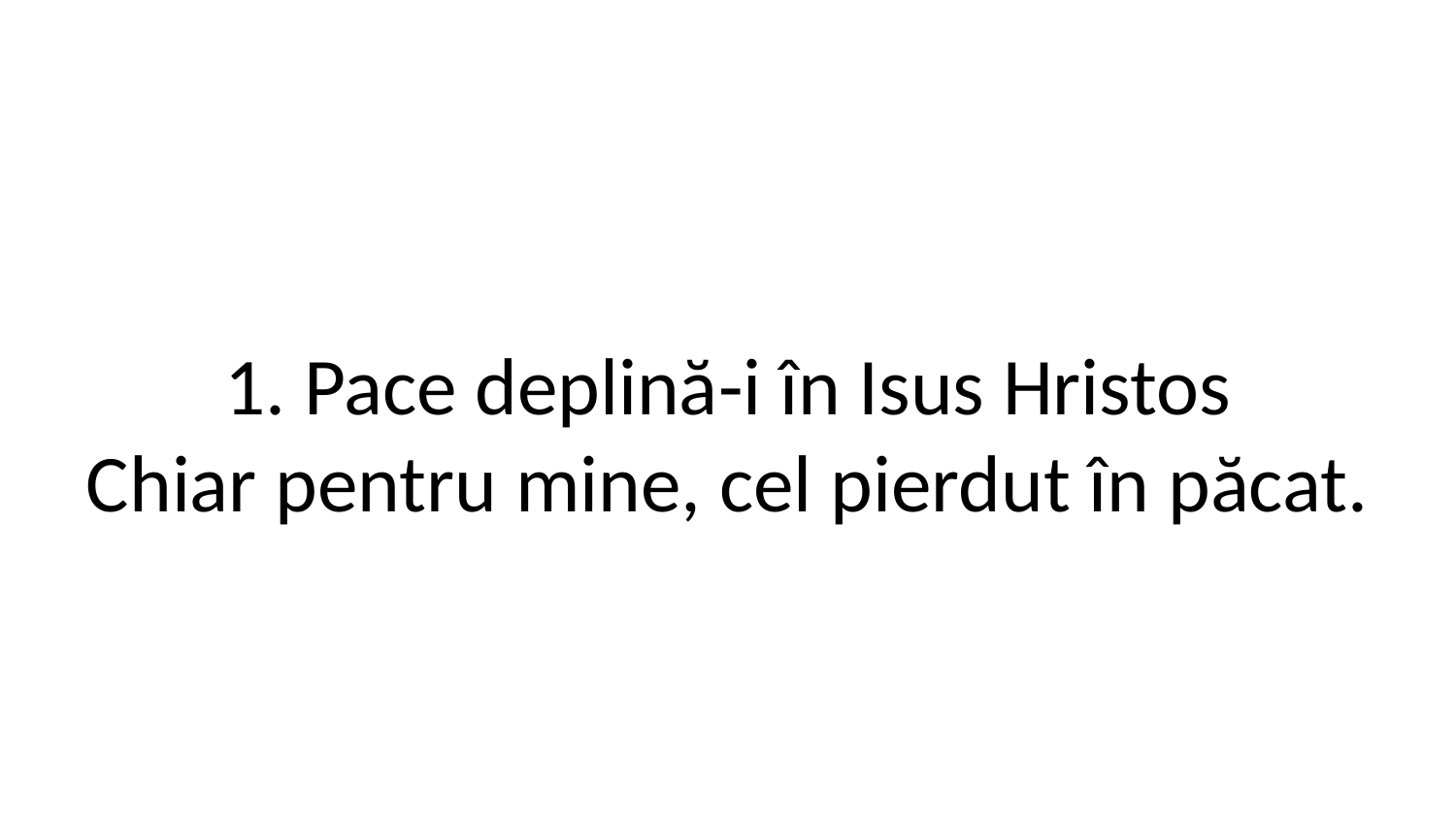

1. Pace deplină-i în Isus Hristos
Chiar pentru mine, cel pierdut în păcat.